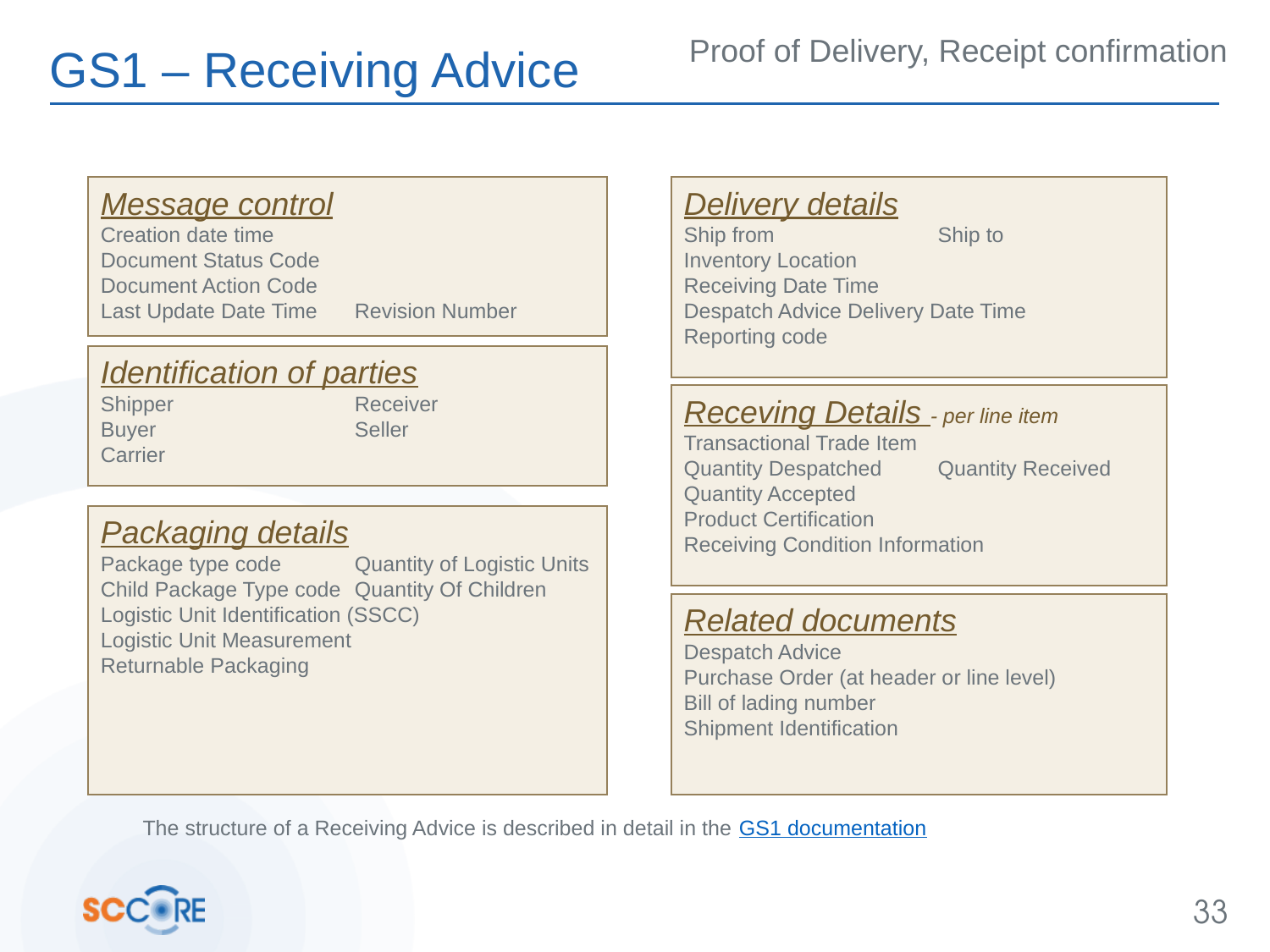

Proof of Delivery, Receipt confirmation
# GS1 – Receiving Advice

Message control
Creation date time
Document Status Code
Document Action Code
Last Update Date Time 	Revision Number
Delivery details
Ship from		Ship to
Inventory Location
Receiving Date Time
Despatch Advice Delivery Date Time
Reporting code
Identification of parties
Shipper		Receiver
Buyer		Seller
Carrier
Receving Details - per line item
Transactional Trade Item
Quantity Despatched	Quantity Received
Quantity Accepted
Product Certification
Receiving Condition Information

Packaging details
Package type code	Quantity of Logistic Units
Child Package Type code	Quantity Of Children
Logistic Unit Identification (SSCC)
Logistic Unit Measurement
Returnable Packaging
Related documents
Despatch Advice
Purchase Order (at header or line level)
Bill of lading number
Shipment Identification
The structure of a Receiving Advice is described in detail in the GS1 documentation